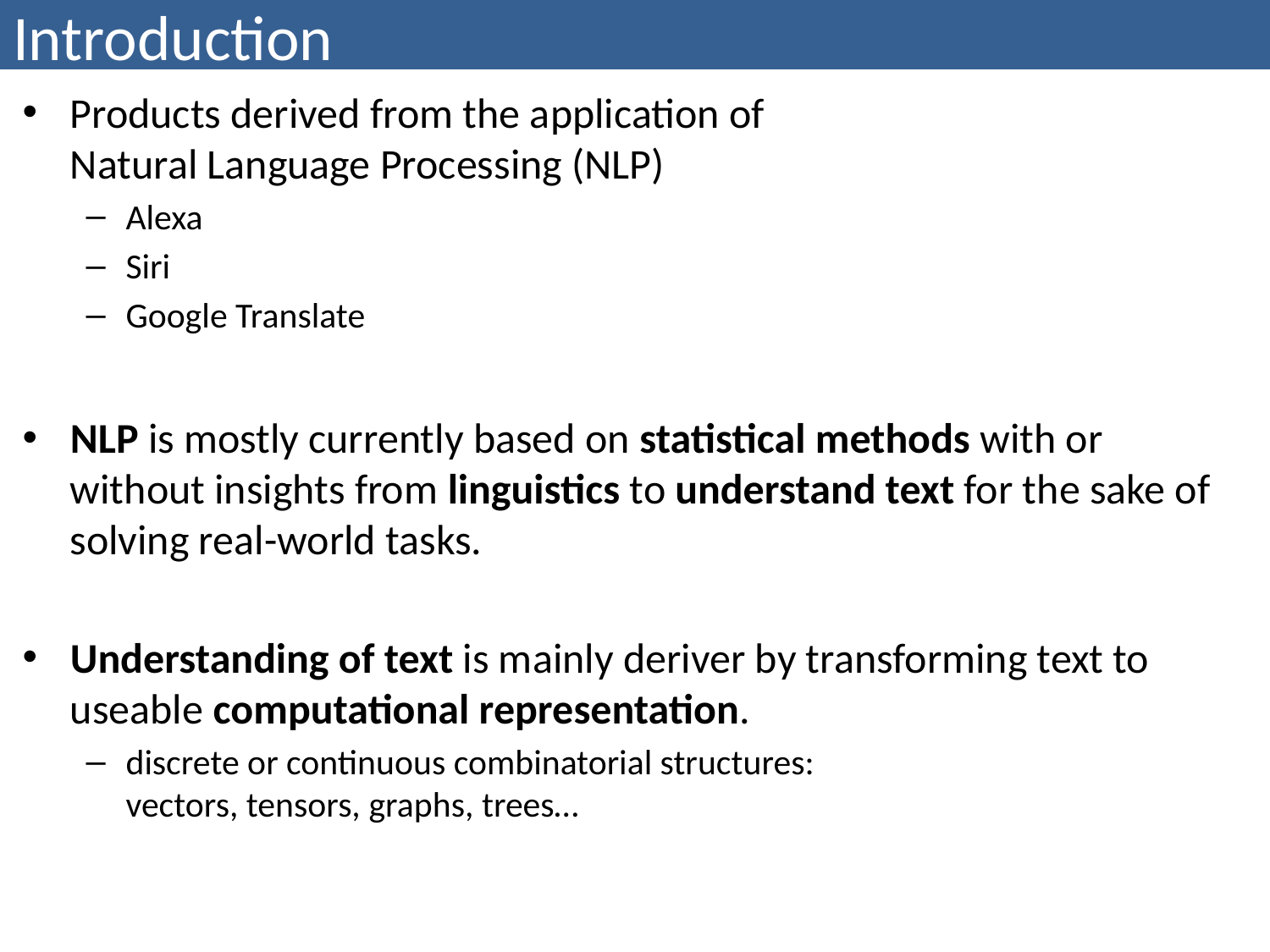

# Introduction
Products derived from the application of
Natural Language Processing (NLP)
Alexa
Siri
Google Translate

NLP is mostly currently based on statistical methods with or without insights from linguistics to understand text for the sake of solving real-world tasks.

Understanding of text is mainly deriver by transforming text to useable computational representation.
discrete or continuous combinatorial structures:
vectors, tensors, graphs, trees…